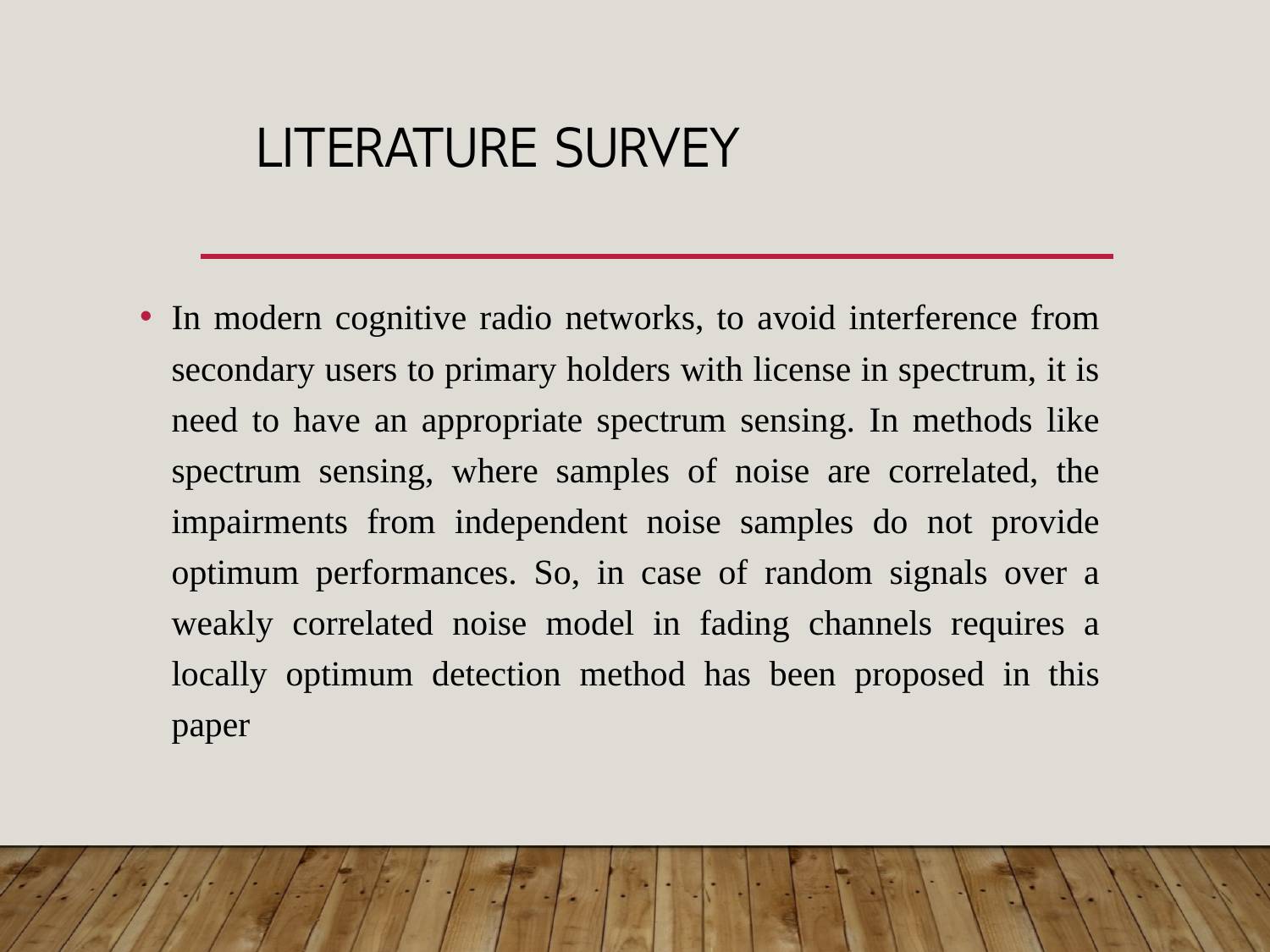

# Literature survey
In modern cognitive radio networks, to avoid interference from secondary users to primary holders with license in spectrum, it is need to have an appropriate spectrum sensing. In methods like spectrum sensing, where samples of noise are correlated, the impairments from independent noise samples do not provide optimum performances. So, in case of random signals over a weakly correlated noise model in fading channels requires a locally optimum detection method has been proposed in this paper